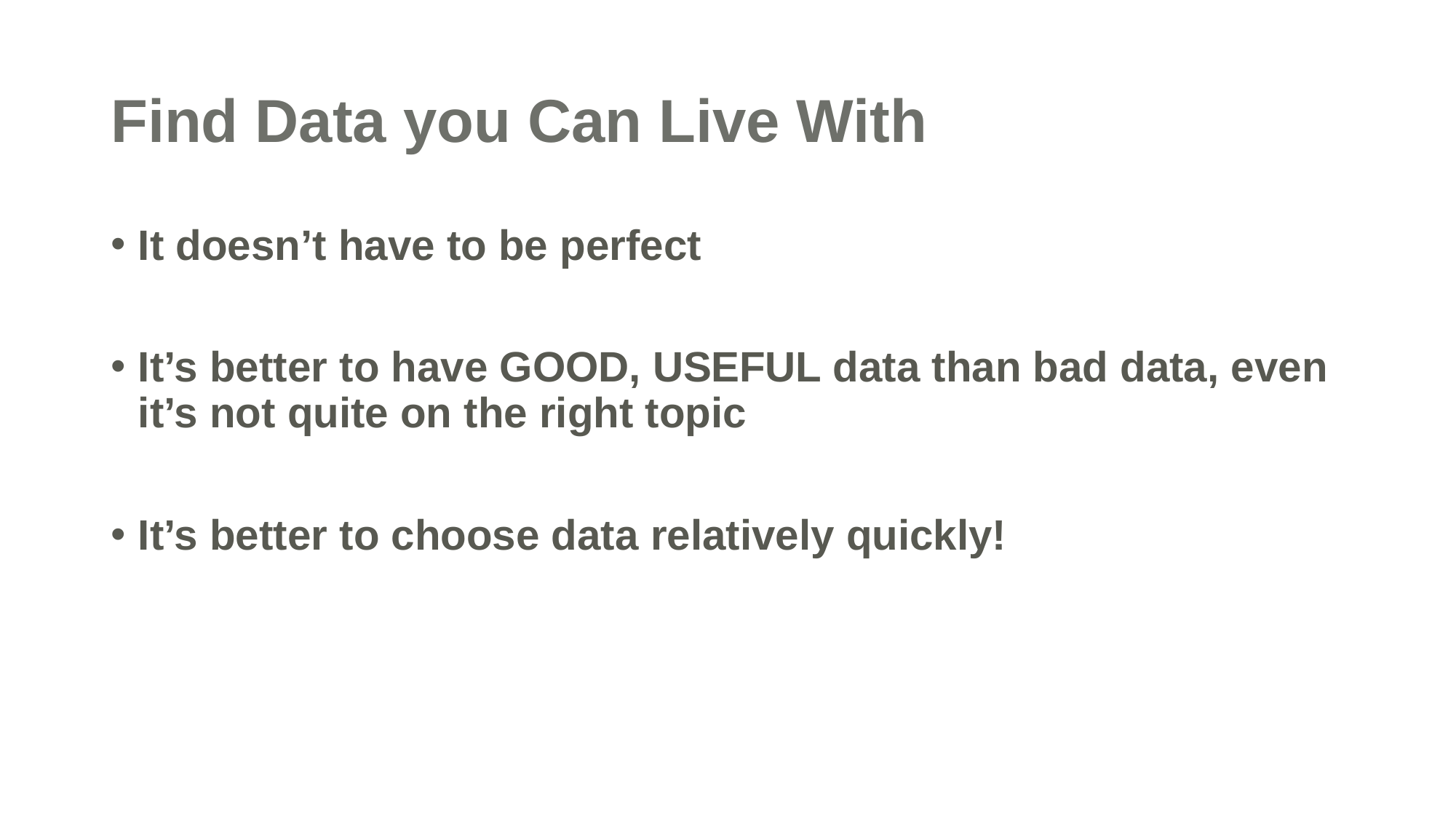

# Find Data you Can Live With
It doesn’t have to be perfect

It’s better to have GOOD, USEFUL data than bad data, even it’s not quite on the right topic

It’s better to choose data relatively quickly!